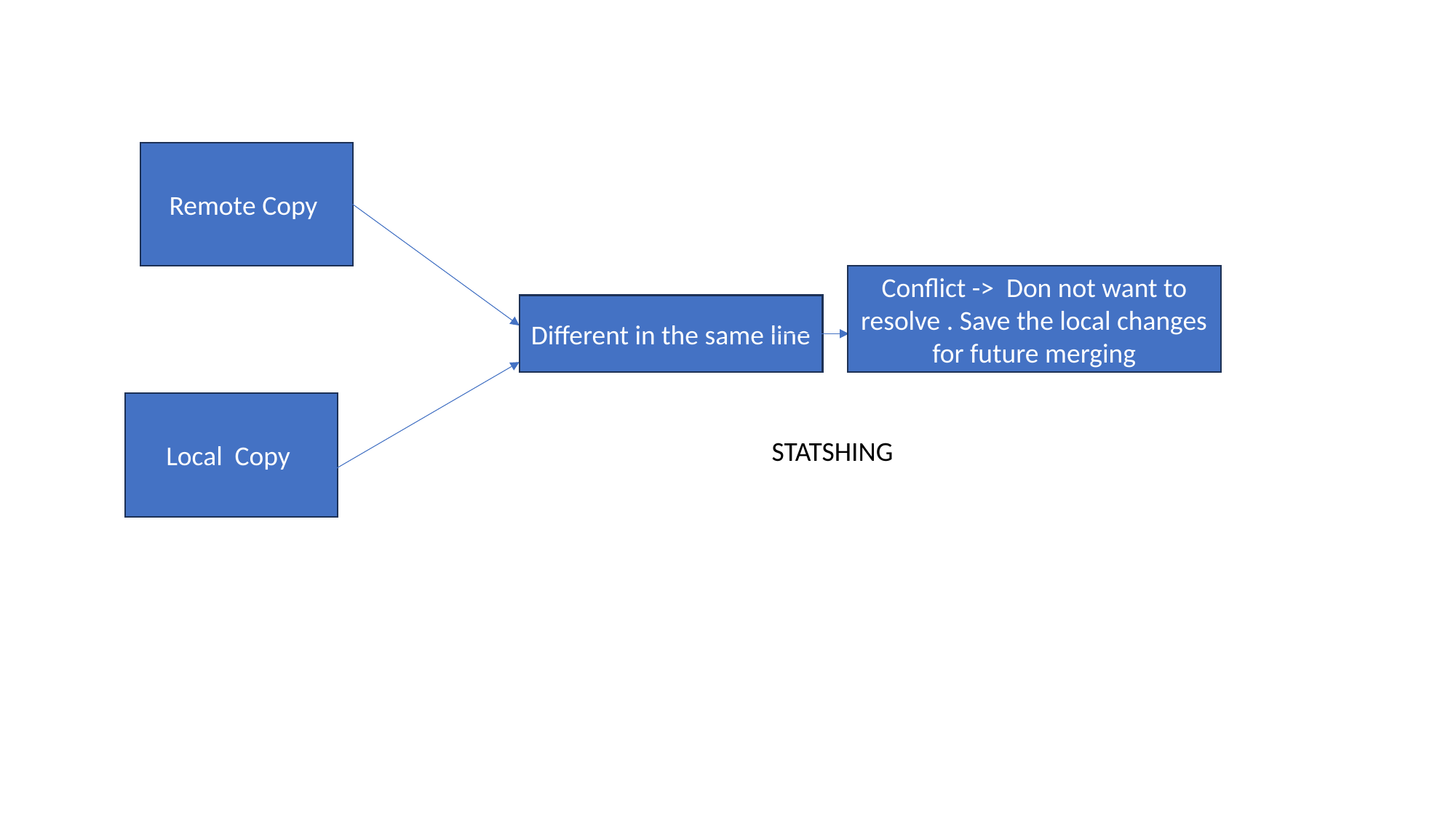

Remote Copy
Conflict ->  Don not want to resolve . Save the local changes for future merging
Different in the same line
Local  Copy
STATSHING